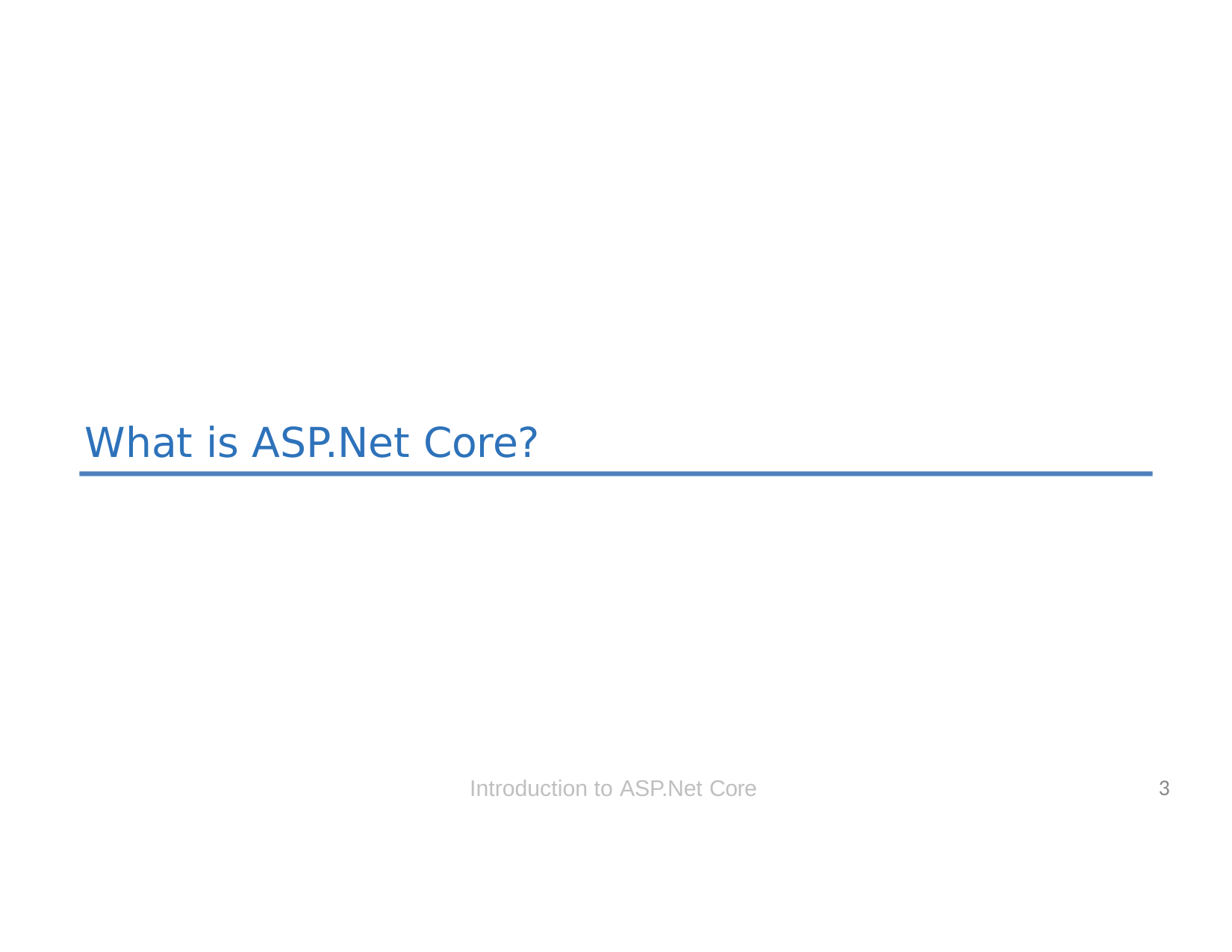

# What is ASP.Net Core?
3
Introduction to ASP.Net Core